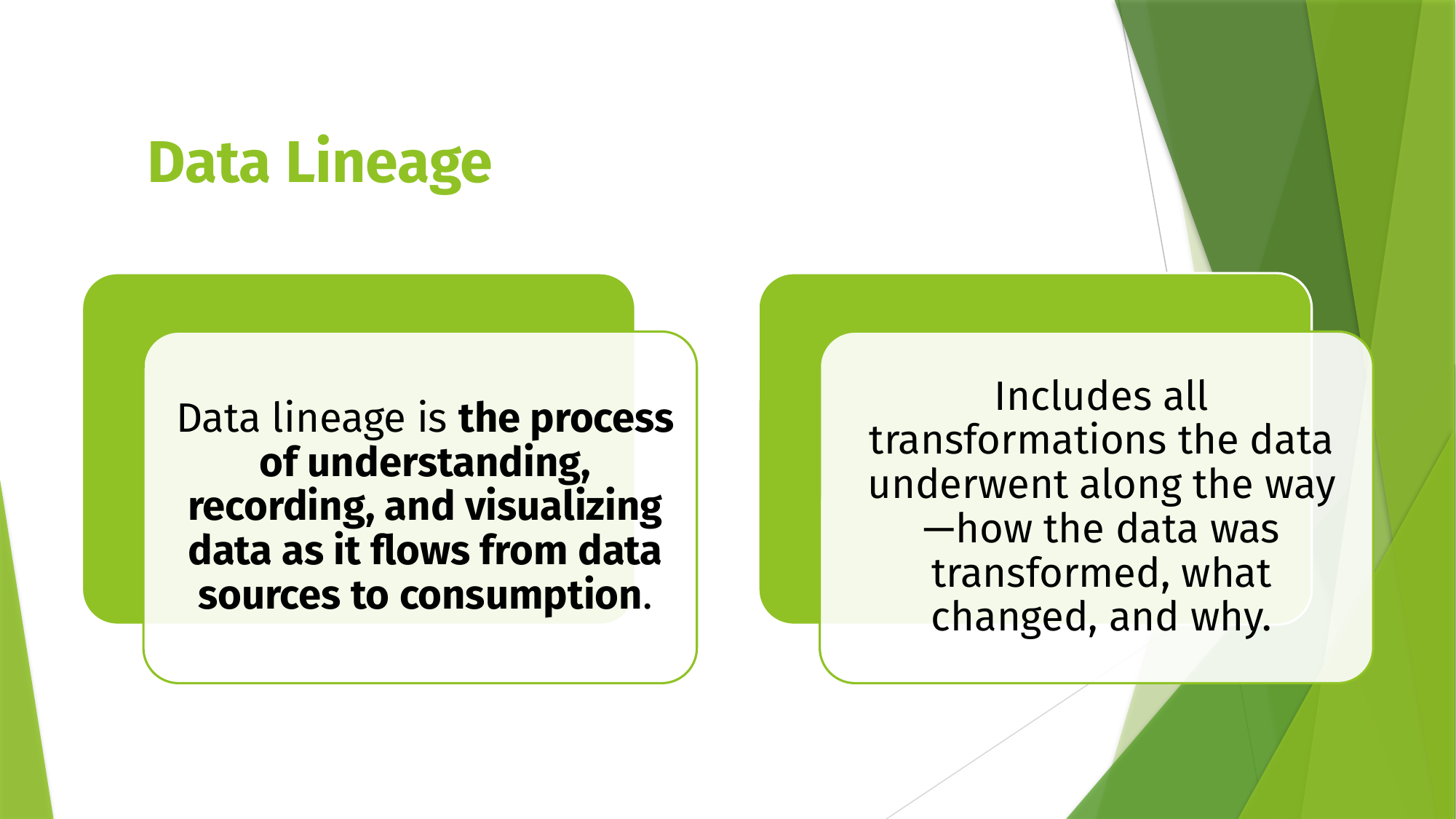

# Data Lineage
Data lineage is the process of understanding, recording, and visualizing data as it flows from data sources to consumption.
Includes all transformations the data underwent along the way—how the data was transformed, what changed, and why.